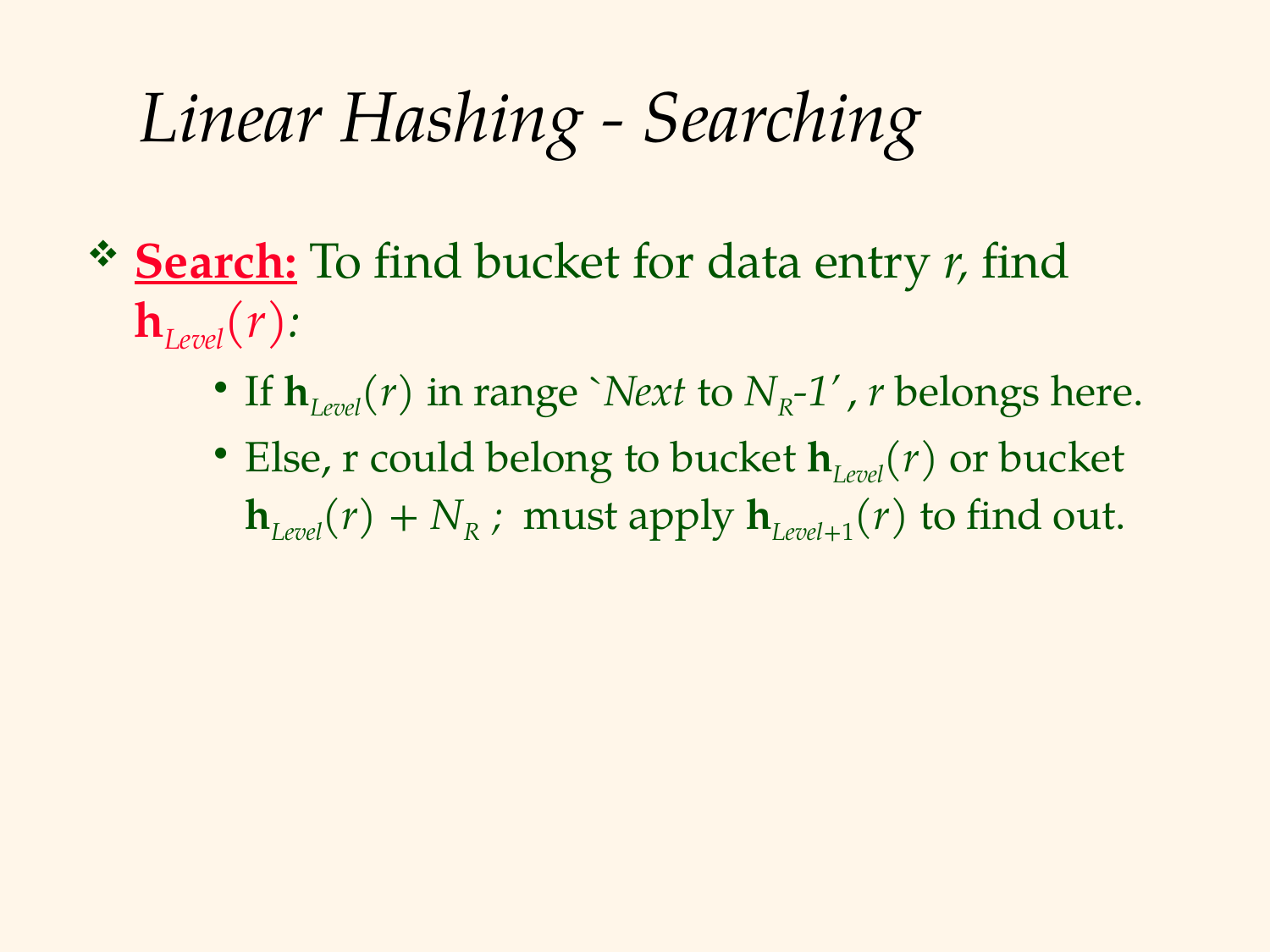

# Linear Hashing - Searching
Search: To find bucket for data entry r, find hLevel(r):
If hLevel(r) in range `Next to NR-1’ , r belongs here.
Else, r could belong to bucket hLevel(r) or bucket hLevel(r) + NR  ;  must apply hLevel+1(r) to find out.